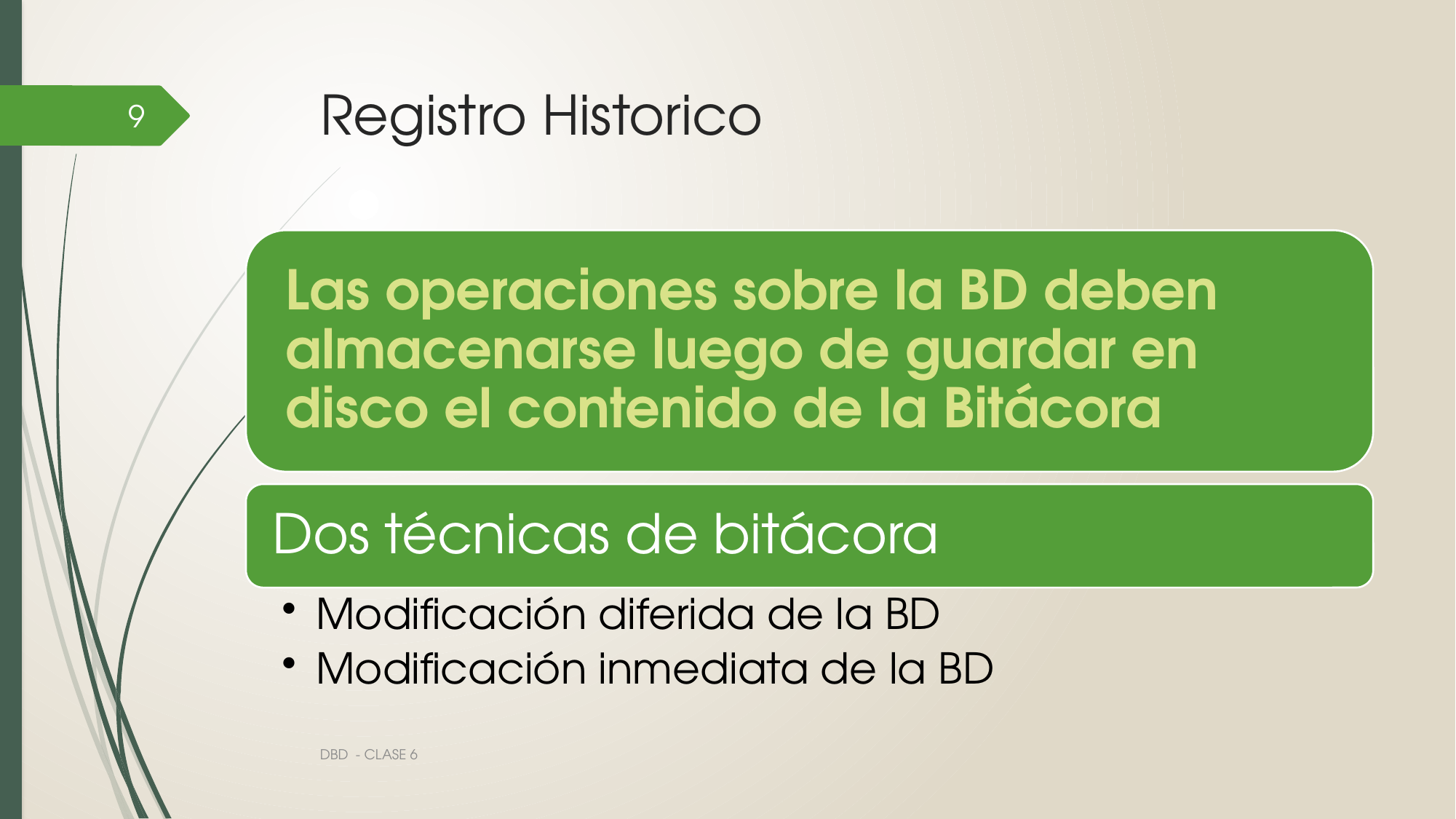

# Registro Historico
9
Las operaciones sobre la BD deben almacenarse luego de guardar en disco el contenido de la Bitácora
Dos técnicas de bitácora
Modificación diferida de la BD
Modificación inmediata de la BD
DBD  - CLASE 6